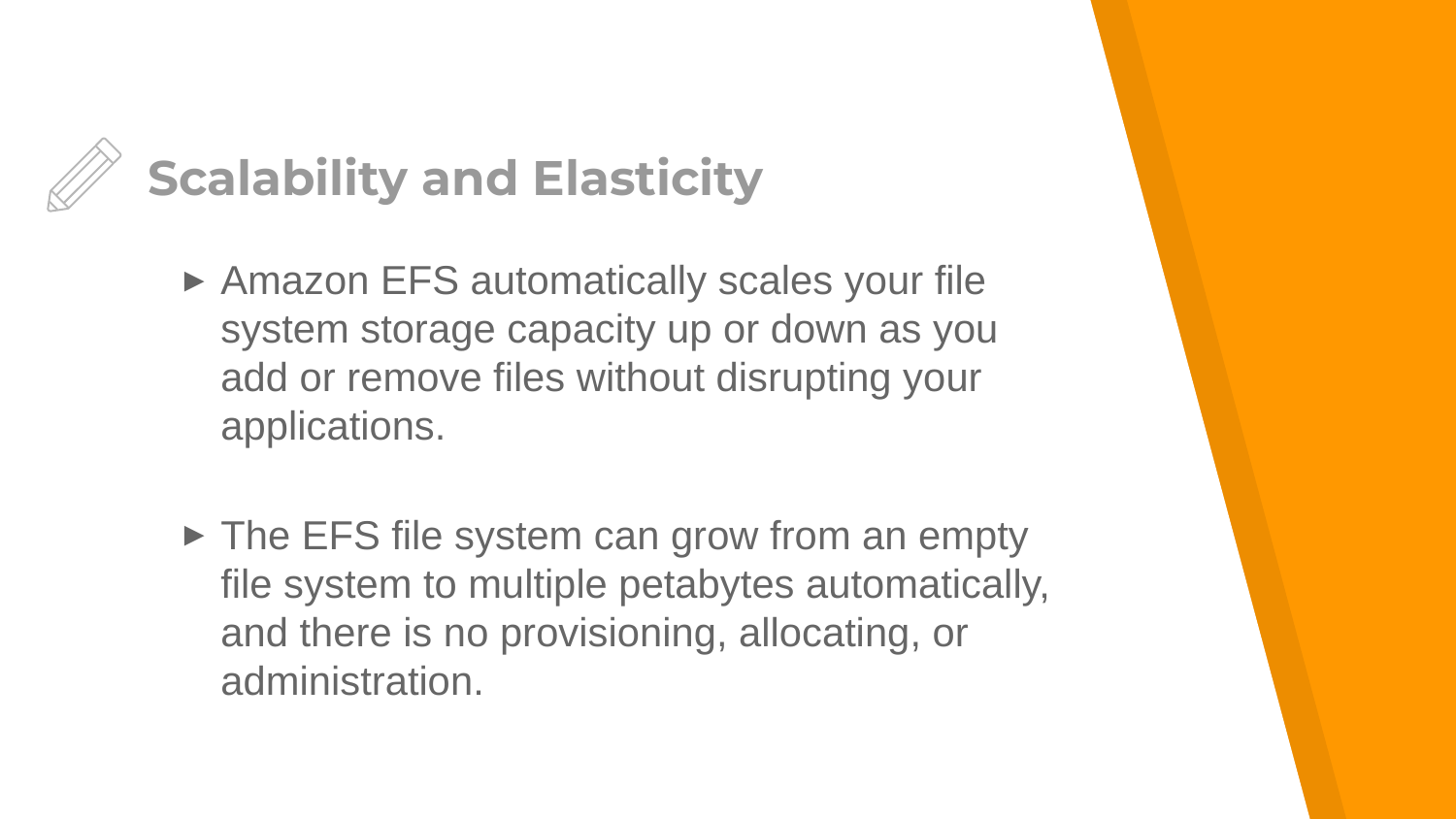

# Scalability and Elasticity
Amazon EFS automatically scales your file system storage capacity up or down as you add or remove files without disrupting your applications.
The EFS file system can grow from an empty file system to multiple petabytes automatically, and there is no provisioning, allocating, or administration.